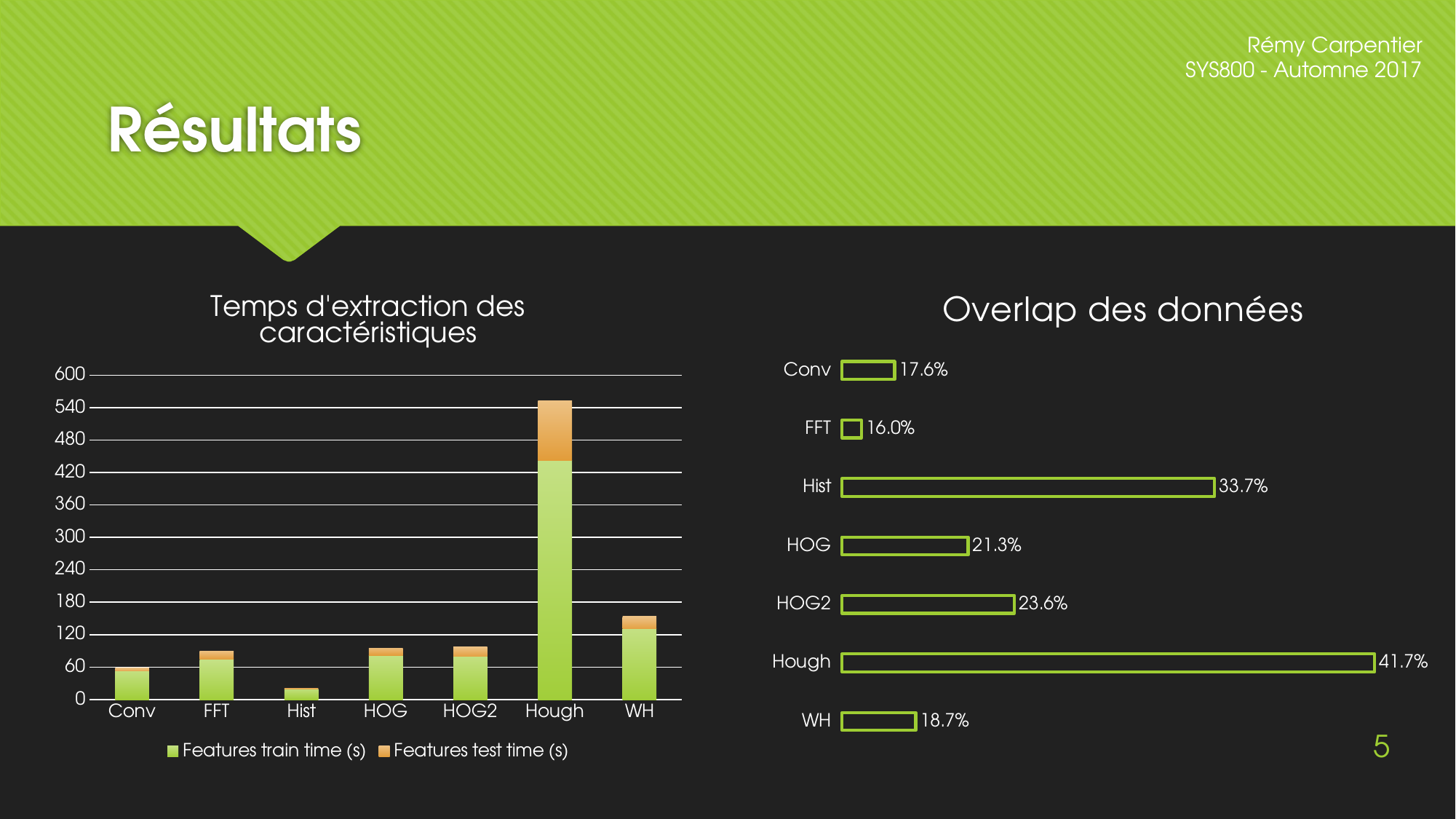

Rémy Carpentier
SYS800 - Automne 2017
# Résultats

### Chart: Temps d'extraction des caractéristiques

| Category | Features train time (s) | Features test time (s) |
|---|---|---|
| Conv | 53.4726 | 4.50965 |
| FFT | 74.144275 | 15.094775 |
| Hist | 19.0666 | 2.003075 |
| HOG | 81.657325 | 13.48275 |
| HOG2 | 80.69245000000001 | 17.172225 |
| Hough | 442.51059999999995 | 110.46502500000001 |
| WH | 130.68065 | 23.666525 |

### Chart:

| Category | Overlap des données |
|---|---|
| Conv | 0.17632 |
| FFT | 0.1597 |
| Hist | 0.33652 |
| HOG | 0.2131 |
| HOG2 | 0.23627 |
| Hough | 0.41662 |
| WH | 0.1869 |
5